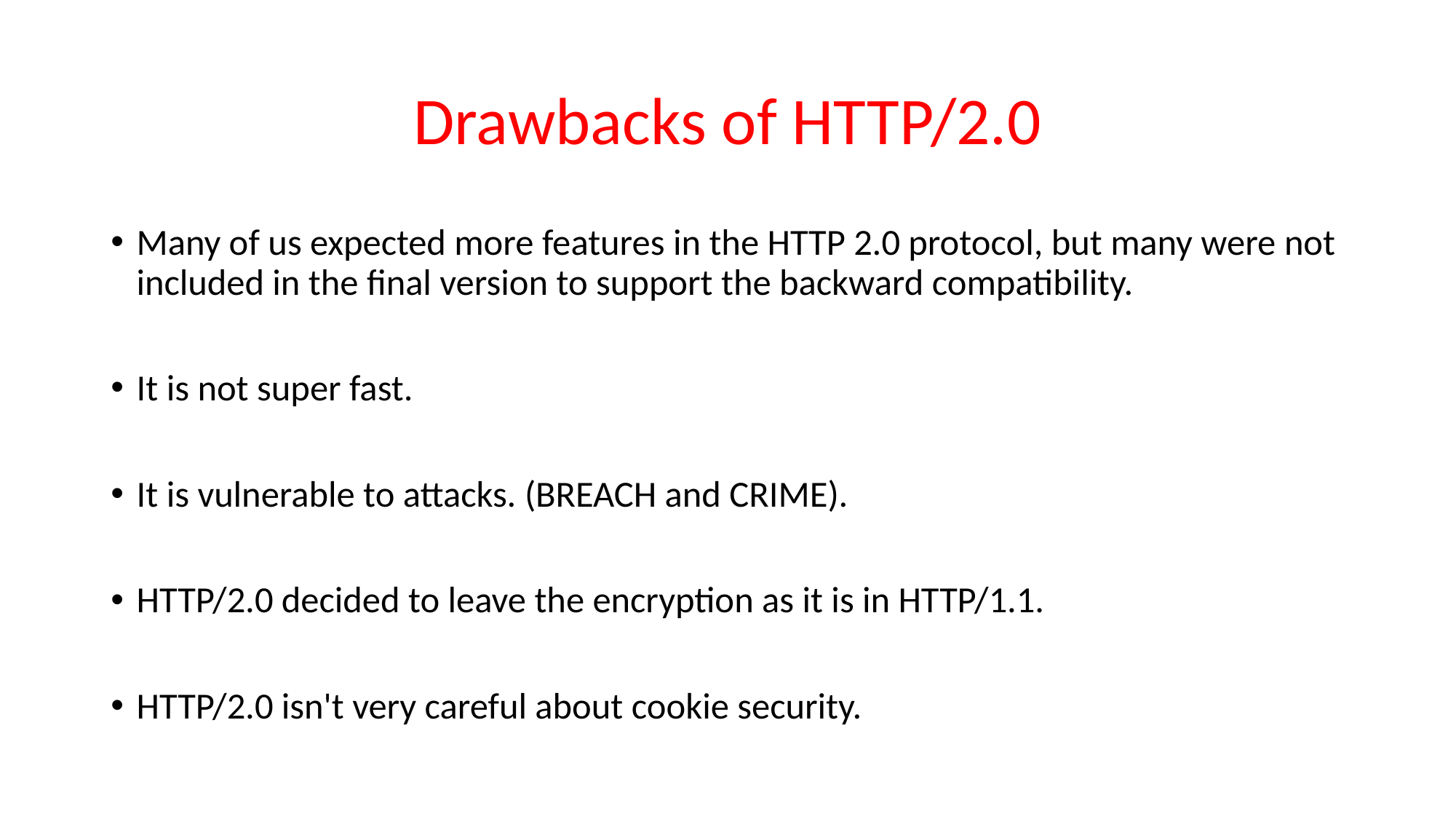

# Drawbacks of HTTP/2.0
Many of us expected more features in the HTTP 2.0 protocol, but many were not included in the final version to support the backward compatibility.

It is not super fast.

It is vulnerable to attacks. (BREACH and CRIME).

HTTP/2.0 decided to leave the encryption as it is in HTTP/1.1.

HTTP/2.0 isn't very careful about cookie security.